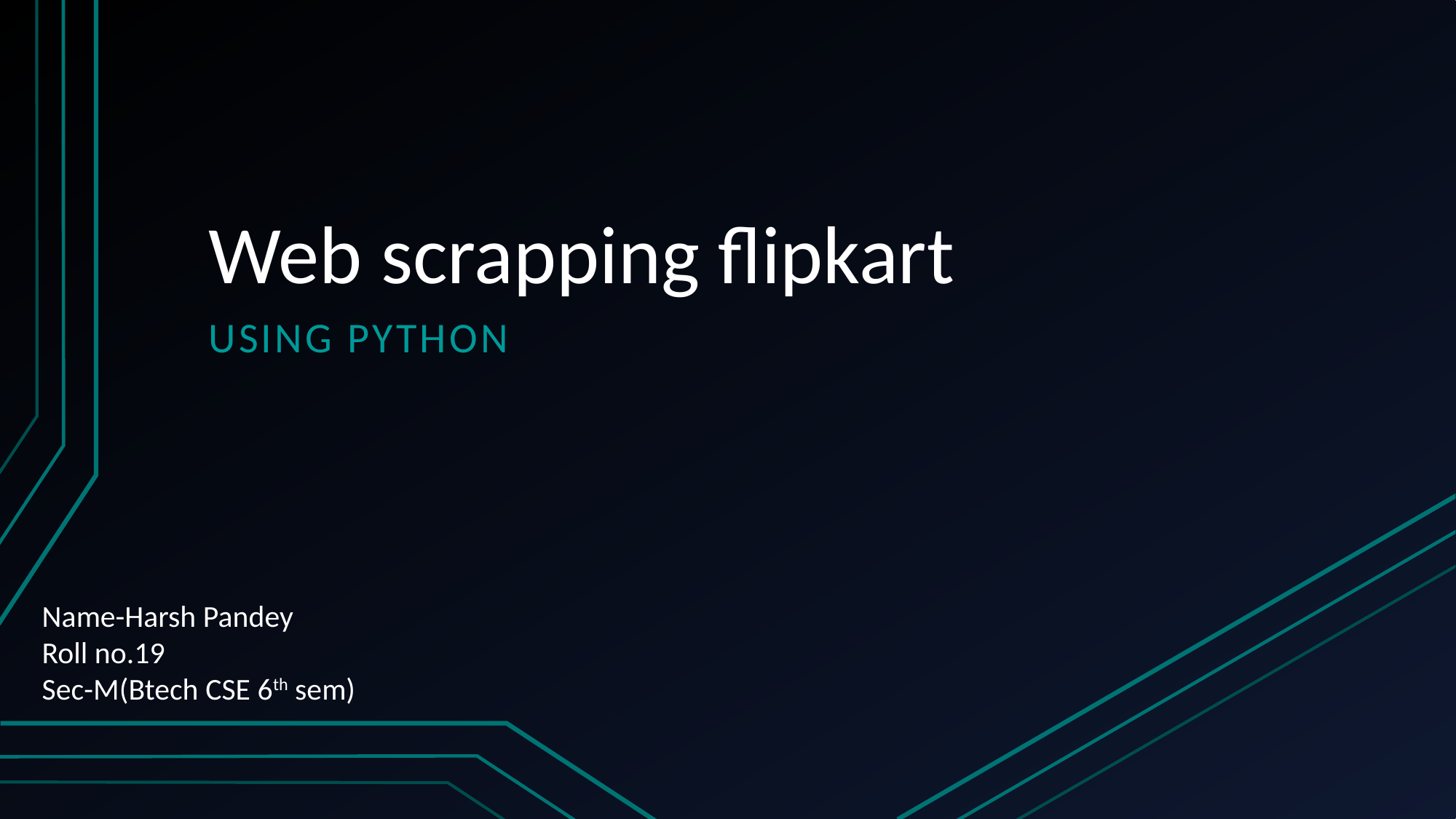

# Web scrapping flipkart
Using python
Name-Harsh Pandey
Roll no.19
Sec-M(Btech CSE 6th sem)